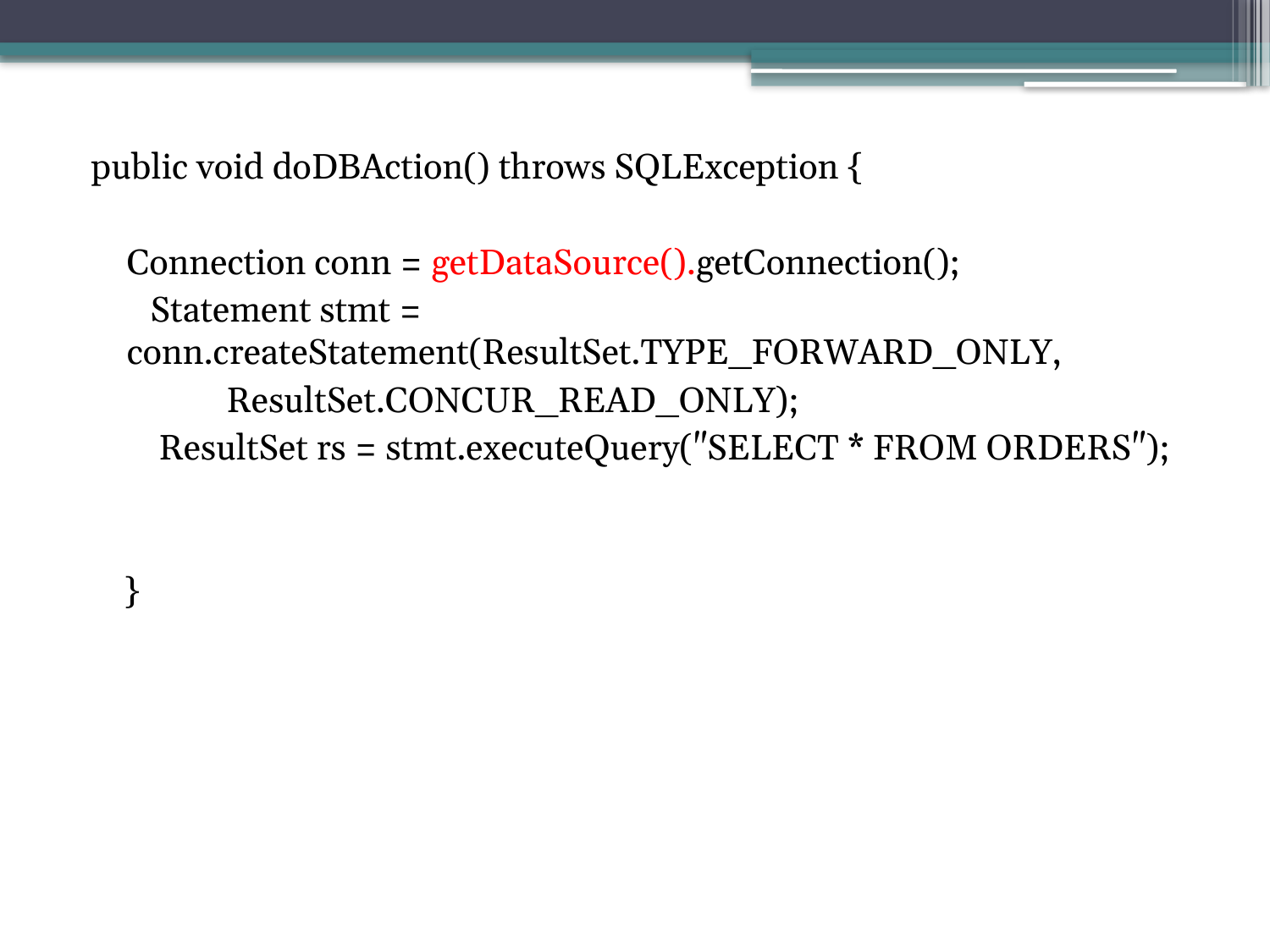

public void doDBAction() throws SQLException {

	Connection conn = getDataSource().getConnection();
       Statement stmt =  conn.createStatement(ResultSet.TYPE_FORWARD_ONLY,
                ResultSet.CONCUR_READ_ONLY);
        ResultSet rs = stmt.executeQuery("SELECT * FROM ORDERS");

    }